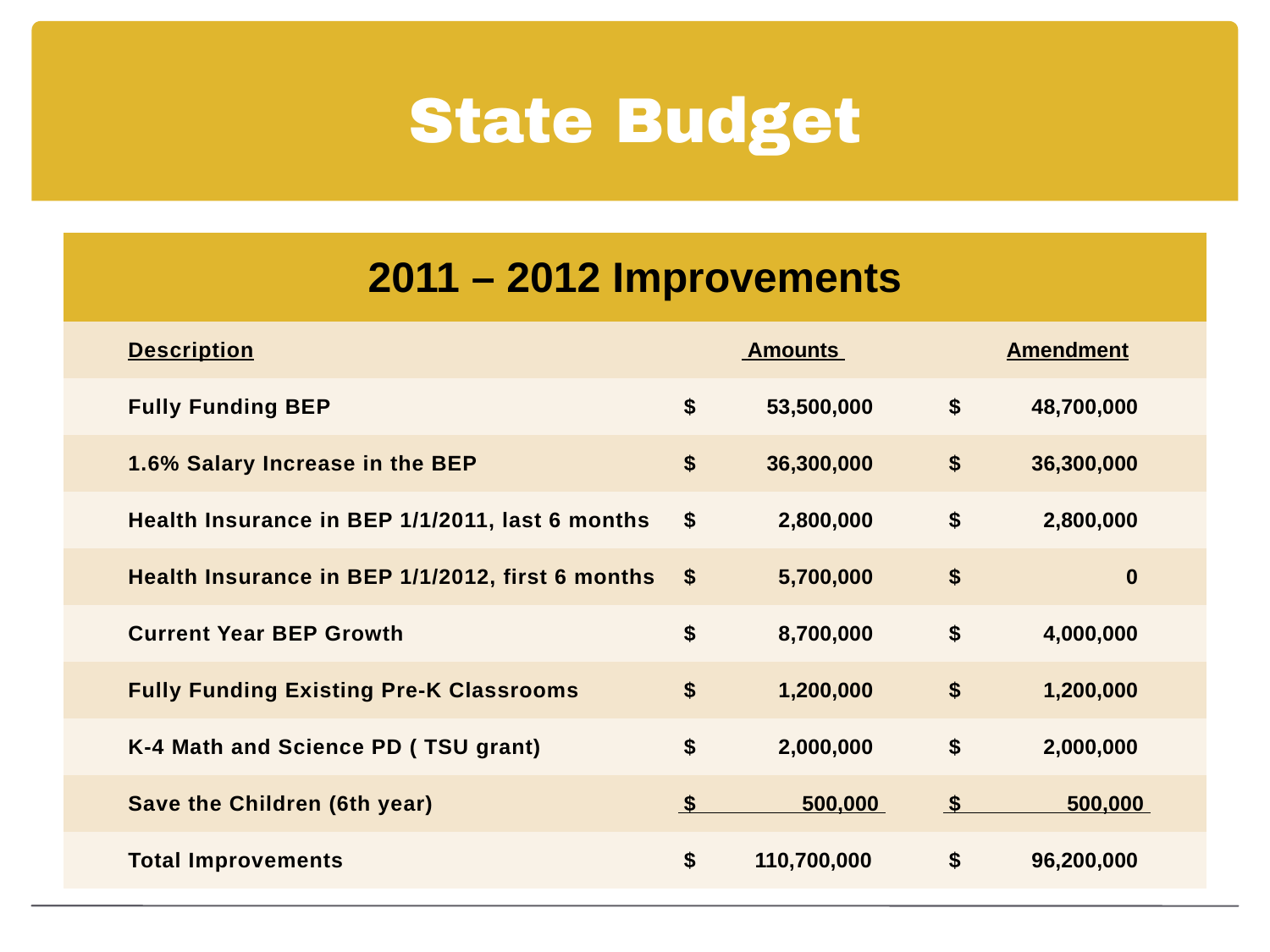

# State Budget
| 2011 – 2012 Improvements |  |  |
| --- | --- | --- |
| Description | Amounts | Amendment |
| Fully Funding BEP | $ 53,500,000 | $ 48,700,000 |
| 1.6% Salary Increase in the BEP | $ 36,300,000 | $ 36,300,000 |
| Health Insurance in BEP 1/1/2011, last 6 months | $ 2,800,000 | $ 2,800,000 |
| Health Insurance in BEP 1/1/2012, first 6 months | $ 5,700,000 | $ 0 |
| Current Year BEP Growth | $ 8,700,000 | $ 4,000,000 |
| Fully Funding Existing Pre-K Classrooms | $ 1,200,000 | $ 1,200,000 |
| K-4 Math and Science PD ( TSU grant) | $ 2,000,000 | $ 2,000,000 |
| Save the Children (6th year) | $ 500,000 | $ 500,000 |
| Total Improvements | $ 110,700,000 | $ 96,200,000 |